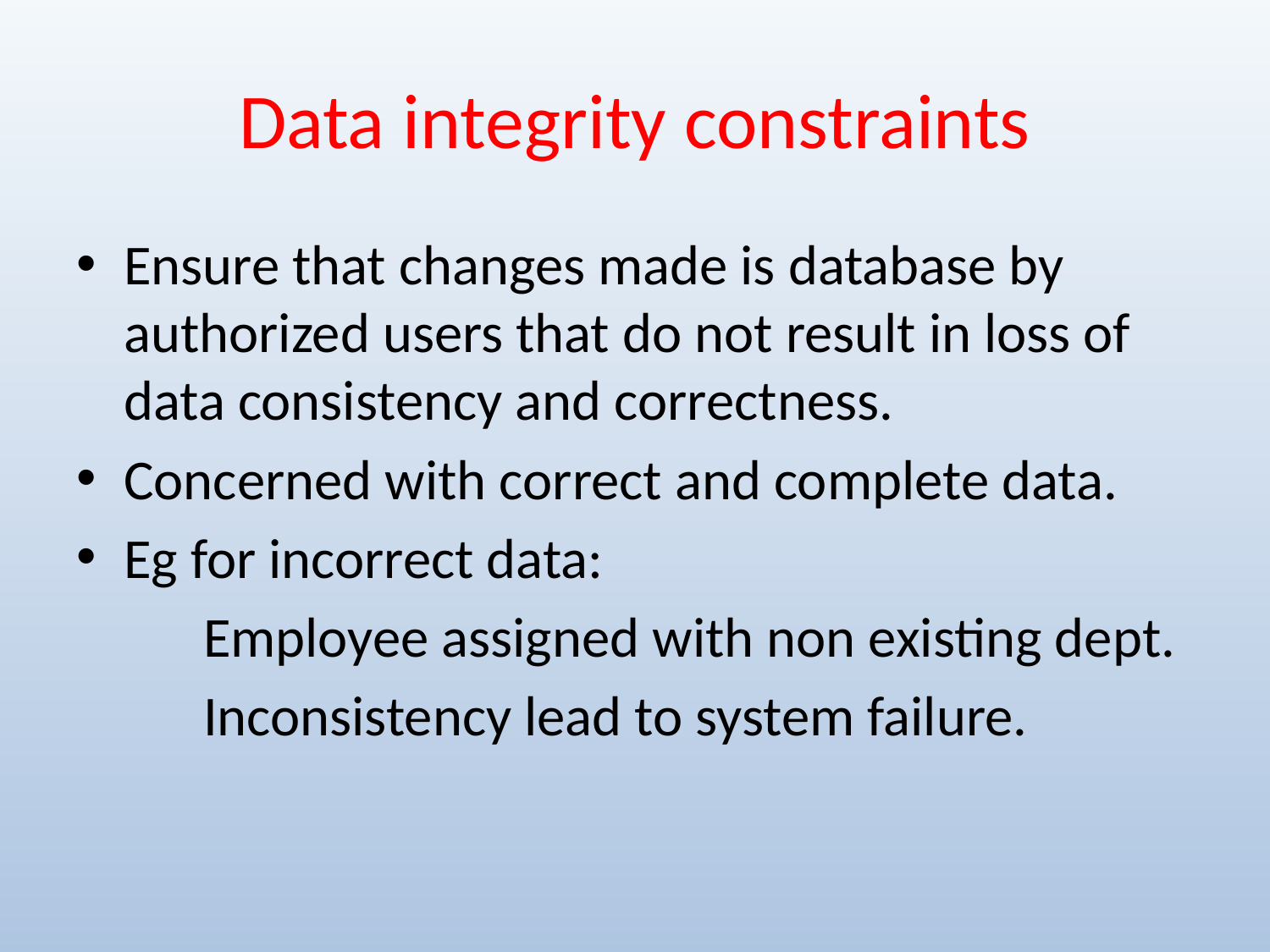

# Data integrity constraints
Ensure that changes made is database by authorized users that do not result in loss of data consistency and correctness.
Concerned with correct and complete data.
Eg for incorrect data:
	Employee assigned with non existing dept.
	Inconsistency lead to system failure.